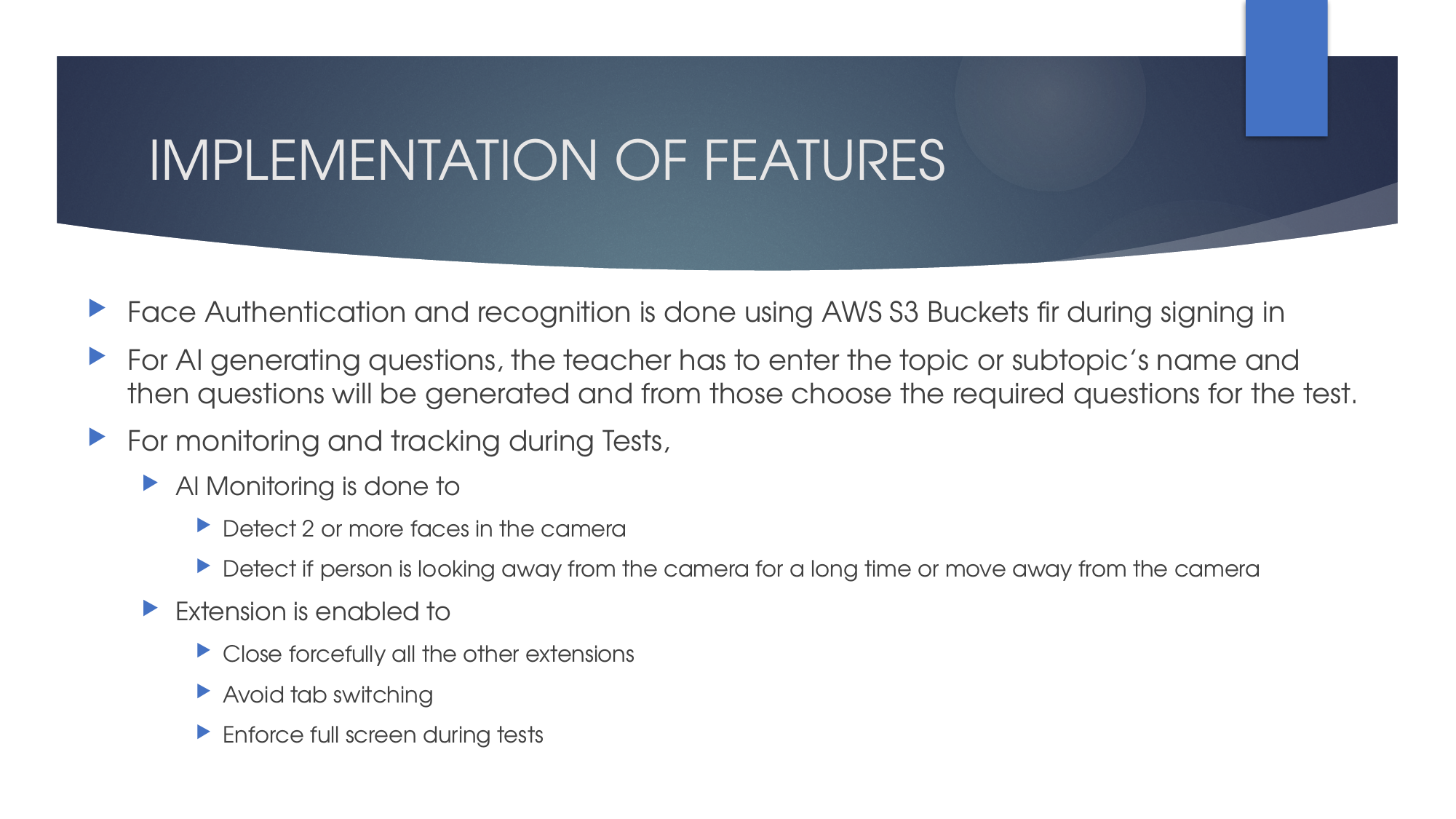

# IMPLEMENTATION OF FEATURES
Face Authentication and recognition is done using AWS S3 Buckets fir during signing in
For AI generating questions, the teacher has to enter the topic or subtopic’s name and then questions will be generated and from those choose the required questions for the test.
For monitoring and tracking during Tests,
AI Monitoring is done to
Detect 2 or more faces in the camera
Detect if person is looking away from the camera for a long time or move away from the camera
Extension is enabled to
Close forcefully all the other extensions
Avoid tab switching
Enforce full screen during tests